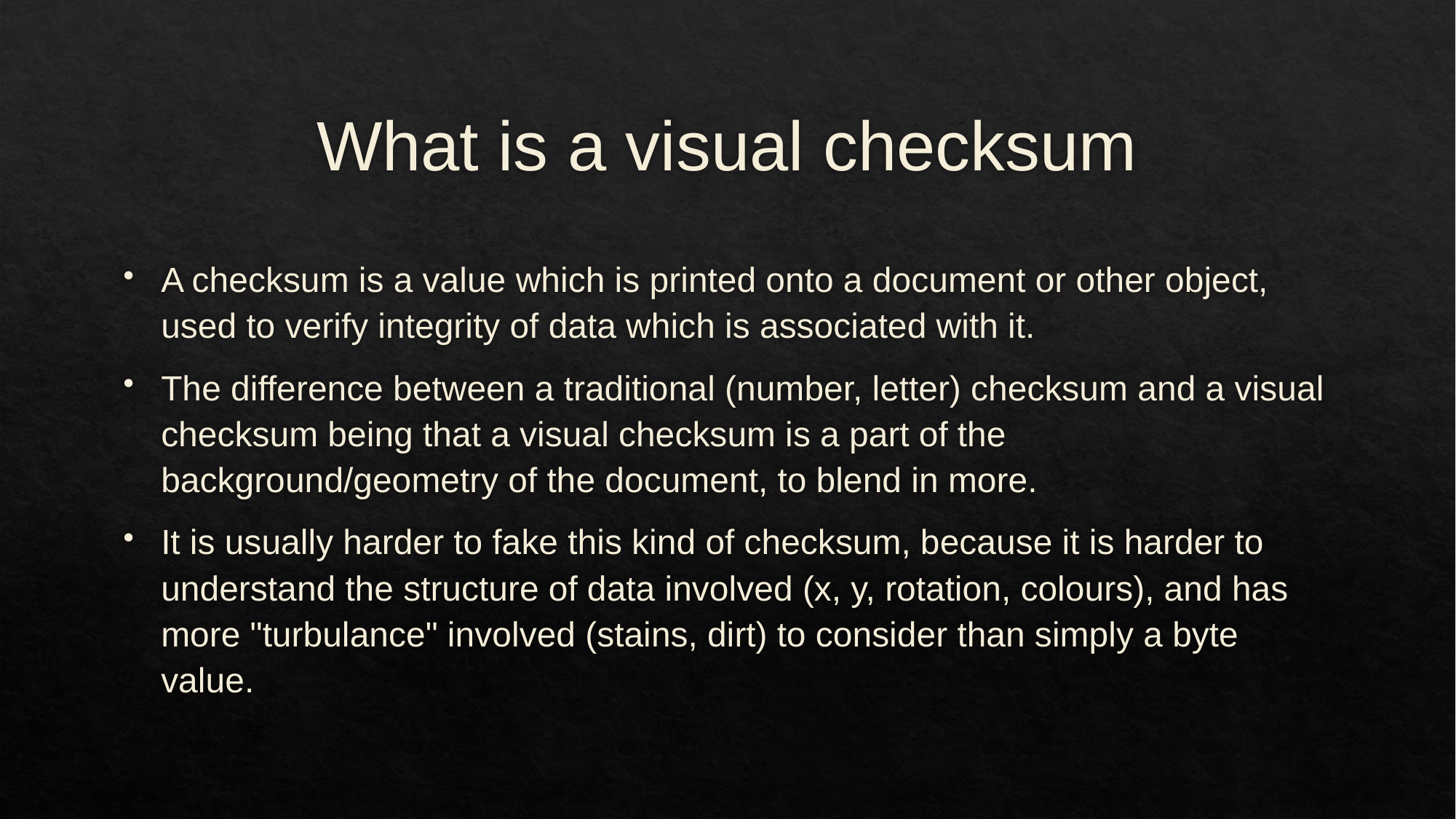

# What is a visual checksum
A checksum is a value which is printed onto a document or other object, used to verify integrity of data which is associated with it.
The difference between a traditional (number, letter) checksum and a visual checksum being that a visual checksum is a part of the background/geometry of the document, to blend in more.
It is usually harder to fake this kind of checksum, because it is harder to understand the structure of data involved (x, y, rotation, colours), and has more "turbulance" involved (stains, dirt) to consider than simply a byte value.